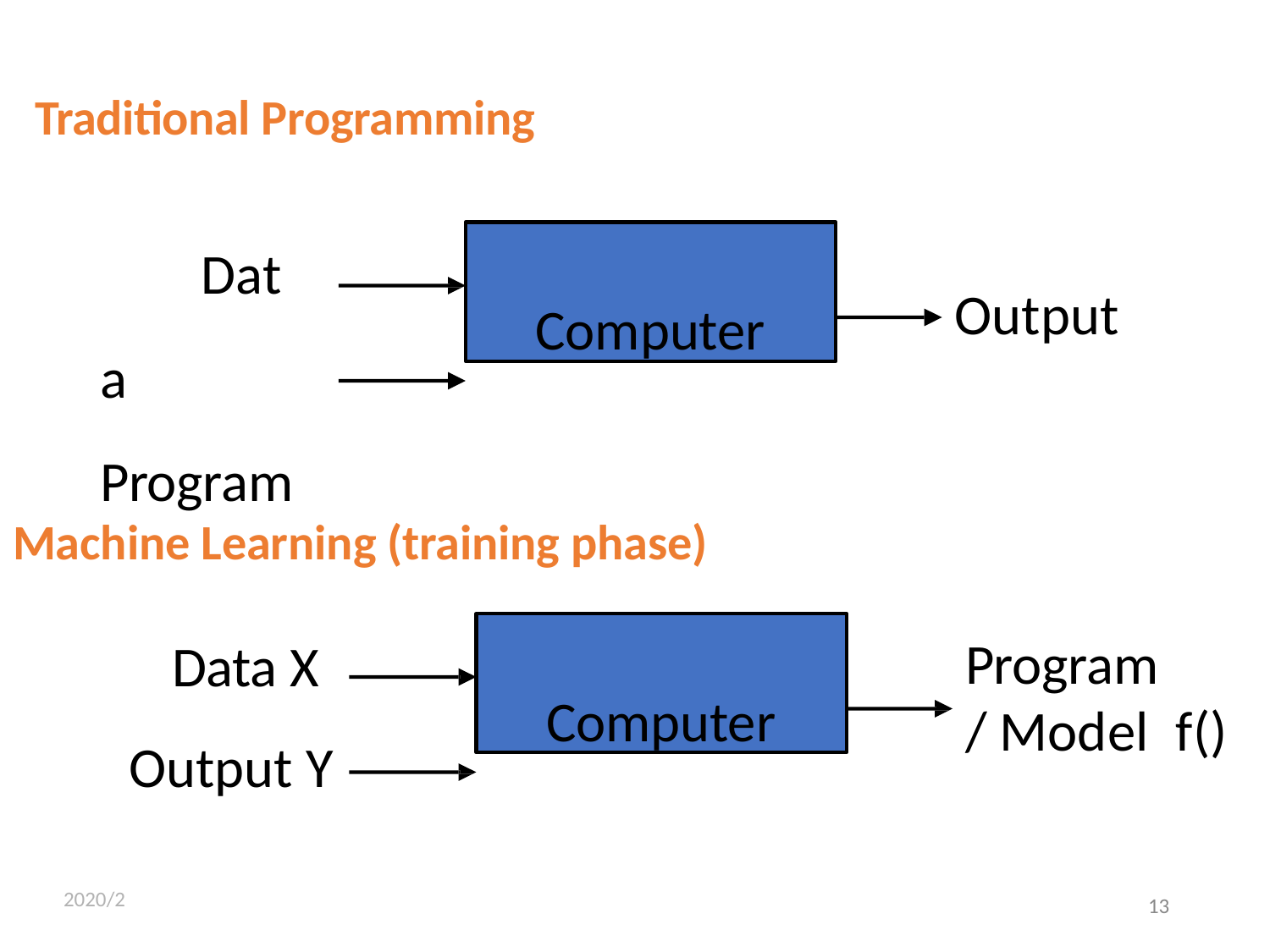

# Traditional Programming
Data  Program

Computer
Output

Machine Learning (training phase)
Data X  Output Y

Computer
Program
/ Model	f()

2020/2
Beilun Wang
13